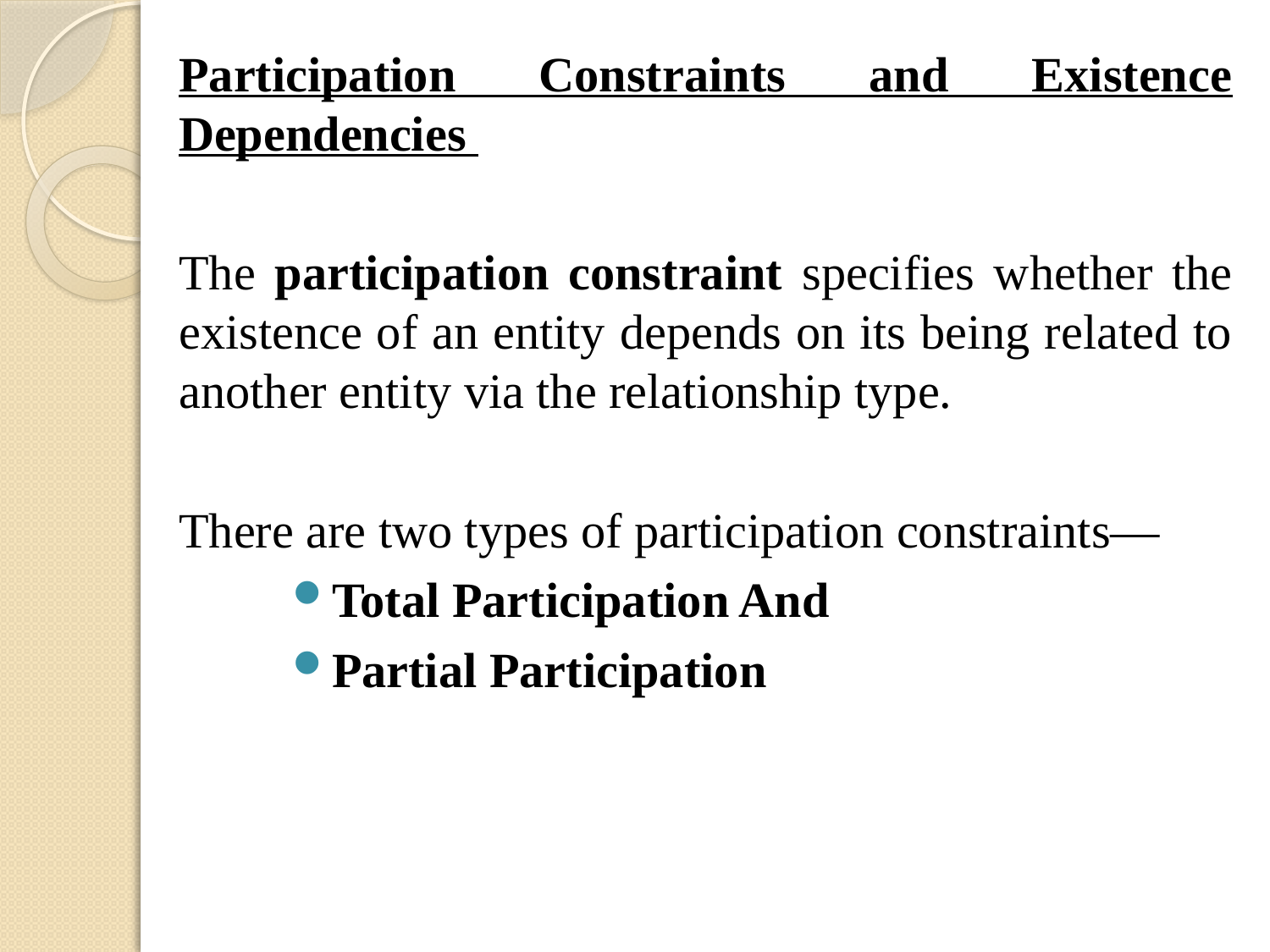

Participation Constraints and Existence Dependencies

The participation constraint specifies whether the existence of an entity depends on its being related to another entity via the relationship type.

There are two types of participation constraints—
Total Participation And
Partial Participation